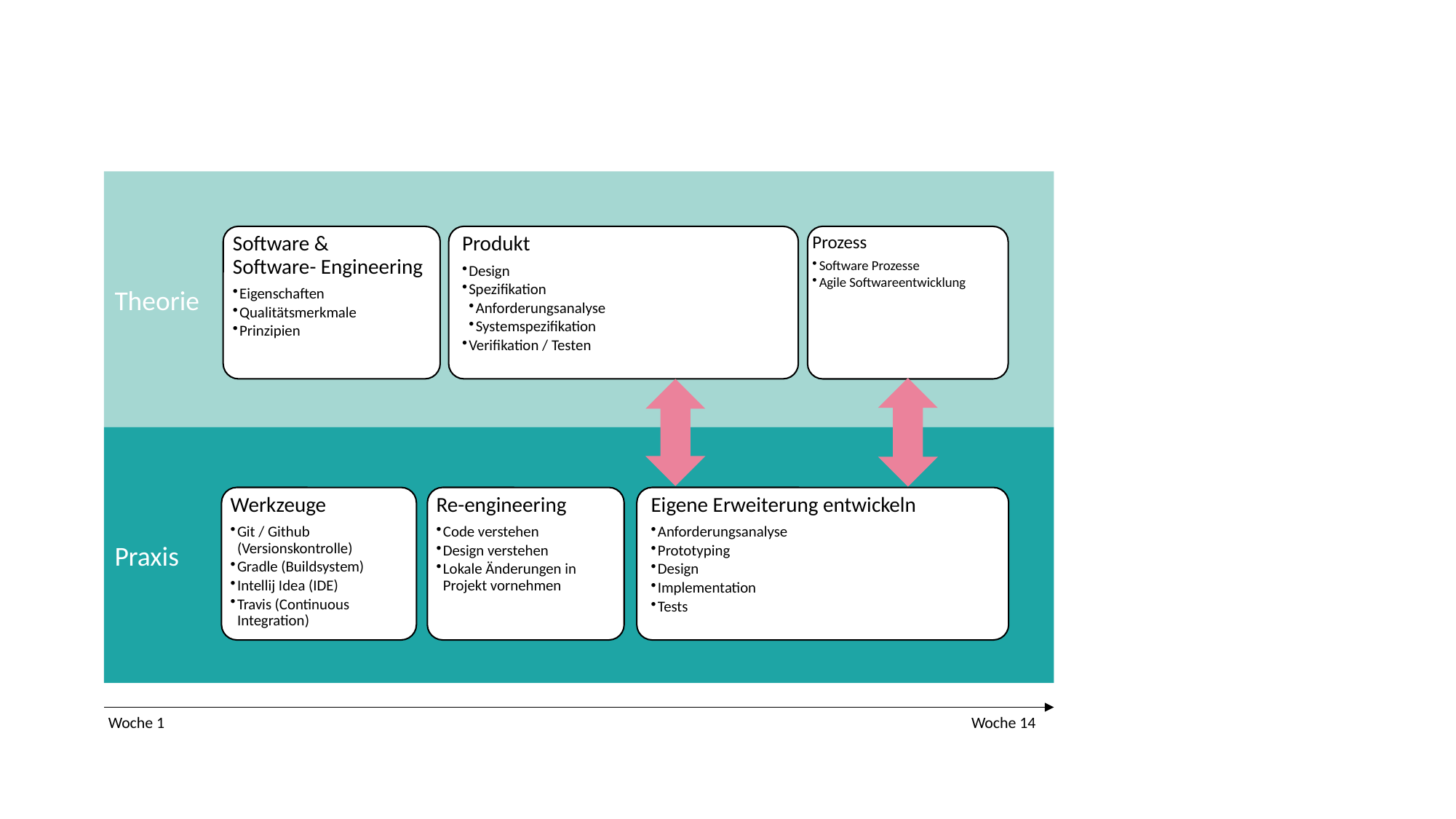

Theorie

Software &
Software- Engineering
Eigenschaften
Qualitätsmerkmale
Prinzipien

Produkt
Design
Spezifikation
Anforderungsanalyse
Systemspezifikation
Verifikation / Testen

Prozess
Software Prozesse
Agile Softwareentwicklung

Praxis

Werkzeuge
Git / Github (Versionskontrolle)
Gradle (Buildsystem)
Intellij Idea (IDE)
Travis (Continuous Integration)

Re-engineering
Code verstehen
Design verstehen
Lokale Änderungen in Projekt vornehmen

Eigene Erweiterung entwickeln
Anforderungsanalyse
Prototyping
Design
Implementation
Tests

Woche 1
Woche 14